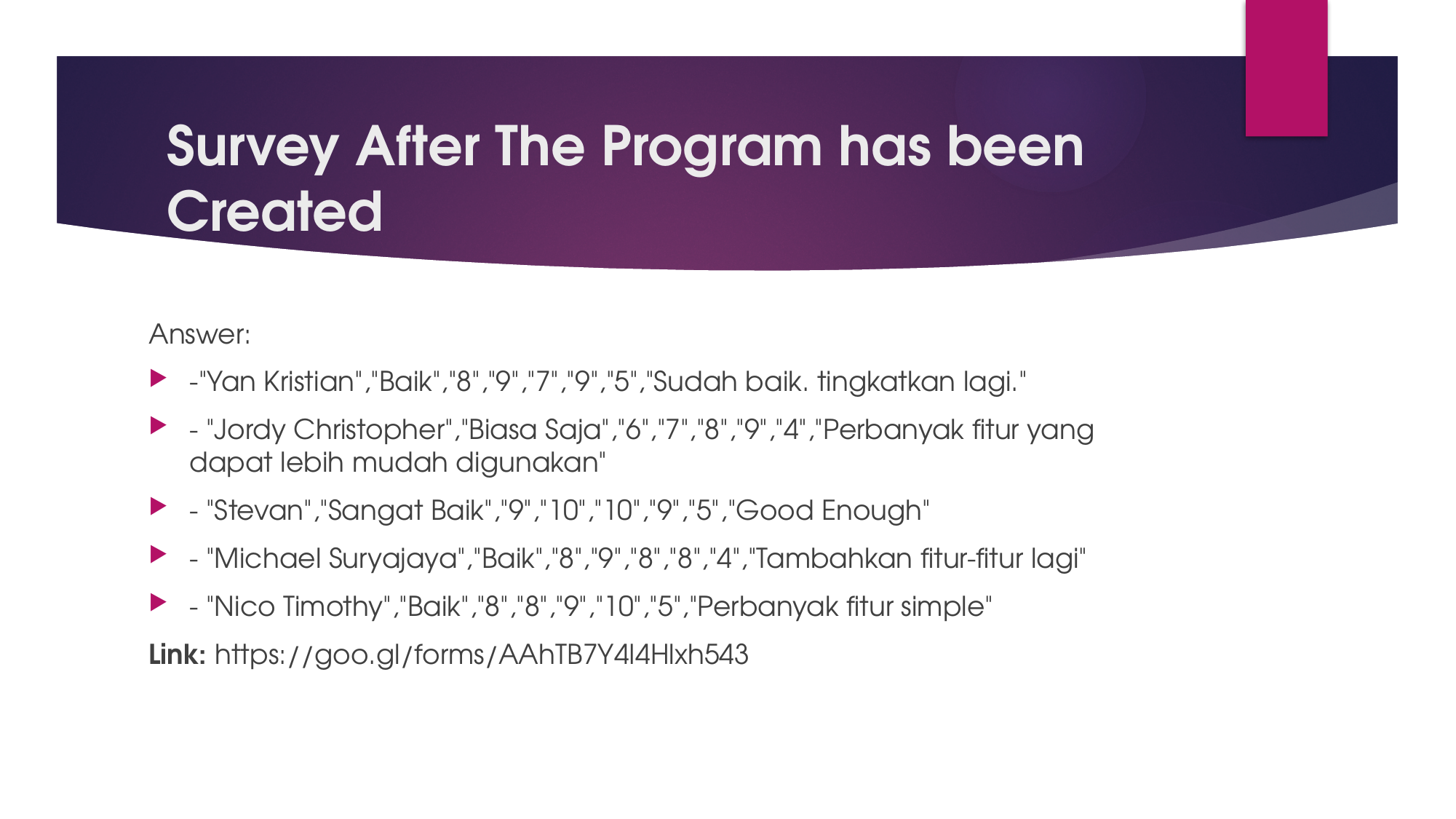

Survey After The Program has been Created
Answer:
-"Yan Kristian","Baik","8","9","7","9","5","Sudah baik. tingkatkan lagi."
- "Jordy Christopher","Biasa Saja","6","7","8","9","4","Perbanyak fitur yang dapat lebih mudah digunakan"
- "Stevan","Sangat Baik","9","10","10","9","5","Good Enough"
- "Michael Suryajaya","Baik","8","9","8","8","4","Tambahkan fitur-fitur lagi"
- "Nico Timothy","Baik","8","8","9","10","5","Perbanyak fitur simple"
Link: https://goo.gl/forms/AAhTB7Y4I4Hlxh543